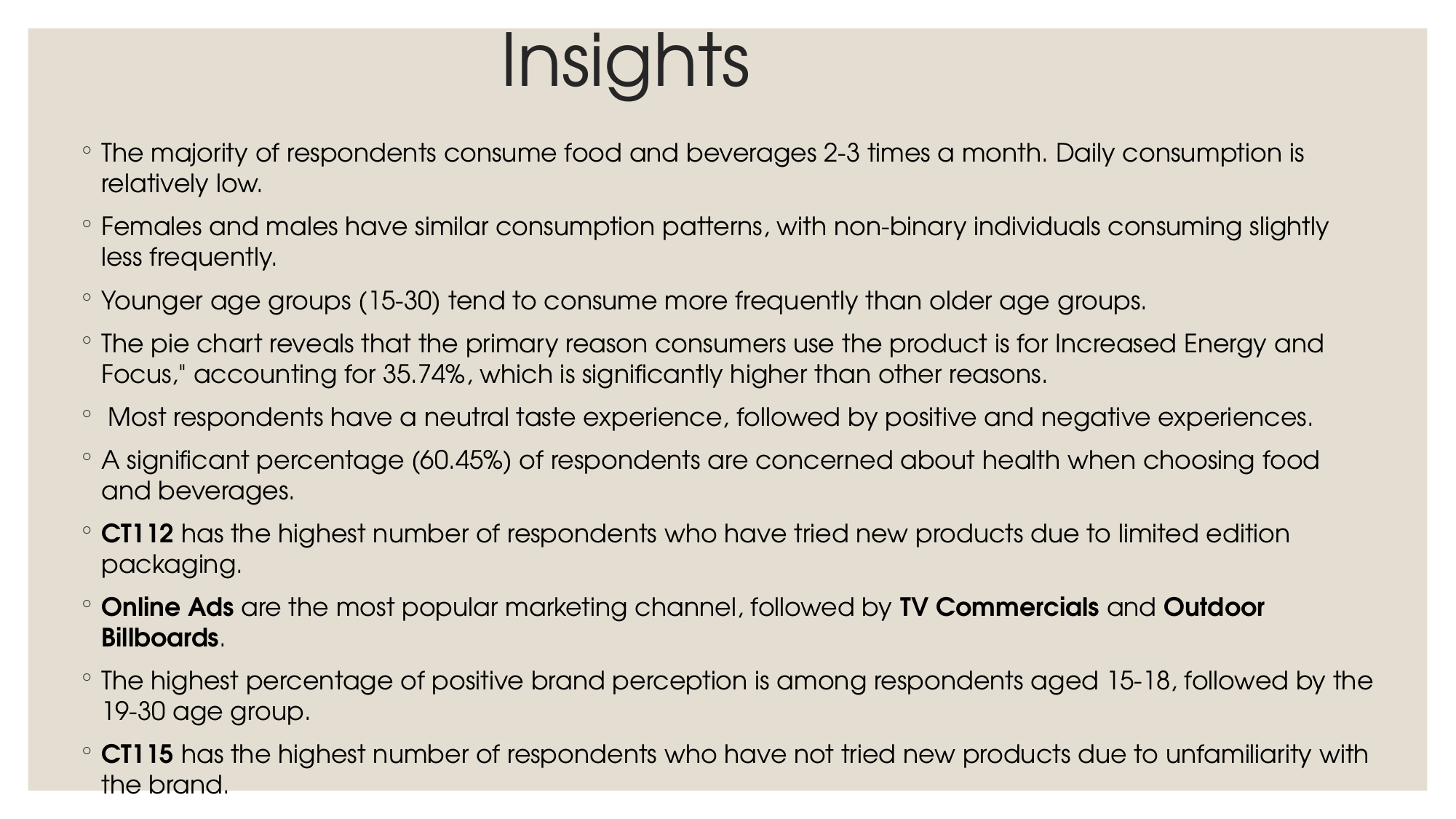

# Insights
The majority of respondents consume food and beverages 2-3 times a month. Daily consumption is relatively low.
Females and males have similar consumption patterns, with non-binary individuals consuming slightly less frequently.
Younger age groups (15-30) tend to consume more frequently than older age groups.
The pie chart reveals that the primary reason consumers use the product is for Increased Energy and Focus," accounting for 35.74%, which is significantly higher than other reasons.
 Most respondents have a neutral taste experience, followed by positive and negative experiences.
A significant percentage (60.45%) of respondents are concerned about health when choosing food and beverages.
CT112 has the highest number of respondents who have tried new products due to limited edition packaging.
Online Ads are the most popular marketing channel, followed by TV Commercials and Outdoor Billboards.
The highest percentage of positive brand perception is among respondents aged 15-18, followed by the 19-30 age group.
CT115 has the highest number of respondents who have not tried new products due to unfamiliarity with the brand.